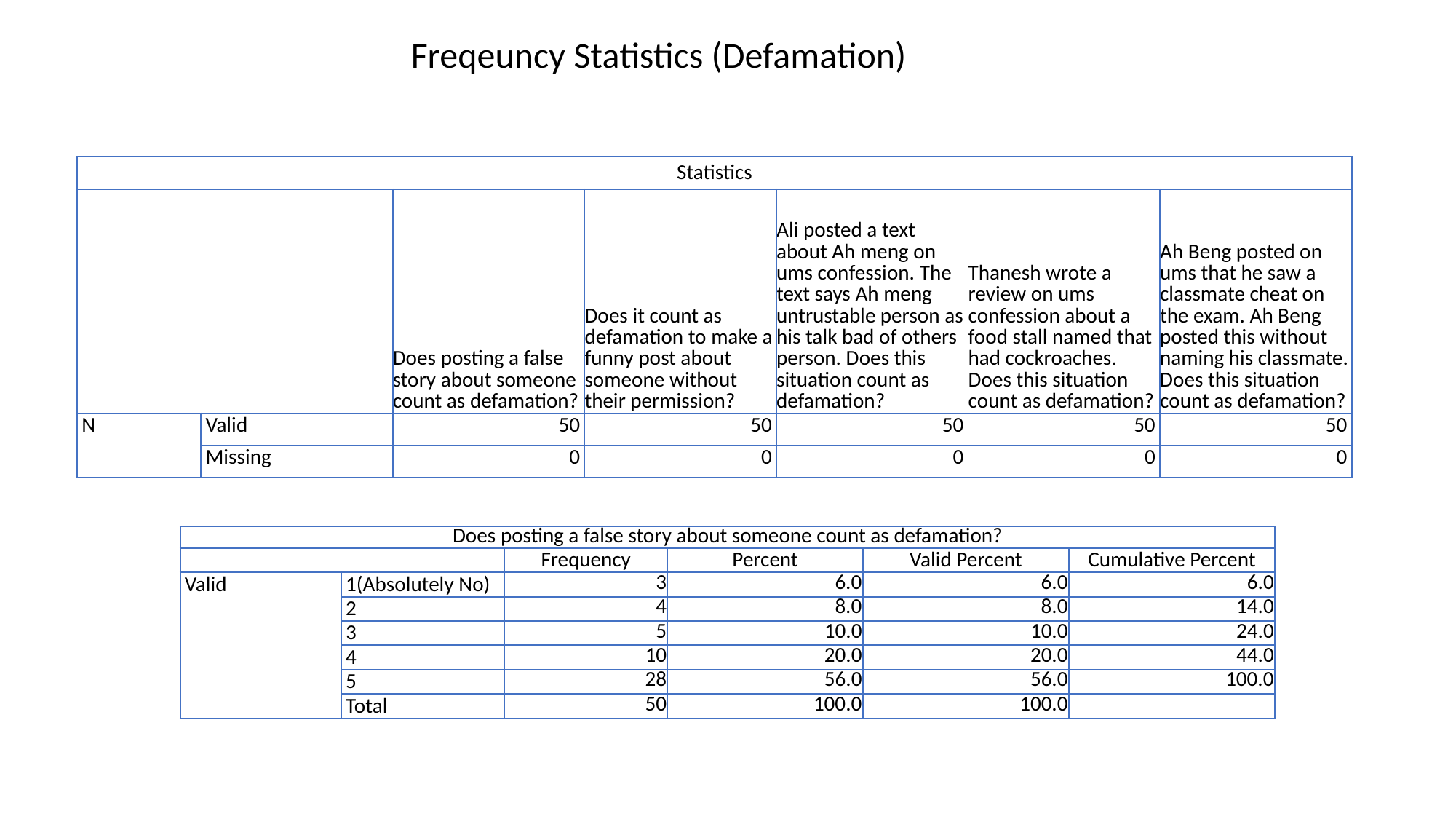

Freqeuncy Statistics (Defamation)
| Statistics |  |  |  |  |  |  |
| --- | --- | --- | --- | --- | --- | --- |
|  |  | Does posting a false story about someone count as defamation? | Does it count as defamation to make a funny post about someone without their permission? | Ali posted a text about Ah meng on ums confession. The text says Ah meng untrustable person as his talk bad of others person. Does this situation count as defamation? | Thanesh wrote a review on ums confession about a food stall named that had cockroaches. Does this situation count as defamation? | Ah Beng posted on ums that he saw a classmate cheat on the exam. Ah Beng posted this without naming his classmate. Does this situation count as defamation? |
| N | Valid | 50 | 50 | 50 | 50 | 50 |
|  | Missing | 0 | 0 | 0 | 0 | 0 |
| Does posting a false story about someone count as defamation? |  |  |  |  |  |
| --- | --- | --- | --- | --- | --- |
|  |  | Frequency | Percent | Valid Percent | Cumulative Percent |
| Valid | 1(Absolutely No) | 3 | 6.0 | 6.0 | 6.0 |
|  | 2 | 4 | 8.0 | 8.0 | 14.0 |
|  | 3 | 5 | 10.0 | 10.0 | 24.0 |
|  | 4 | 10 | 20.0 | 20.0 | 44.0 |
|  | 5 | 28 | 56.0 | 56.0 | 100.0 |
|  | Total | 50 | 100.0 | 100.0 |  |